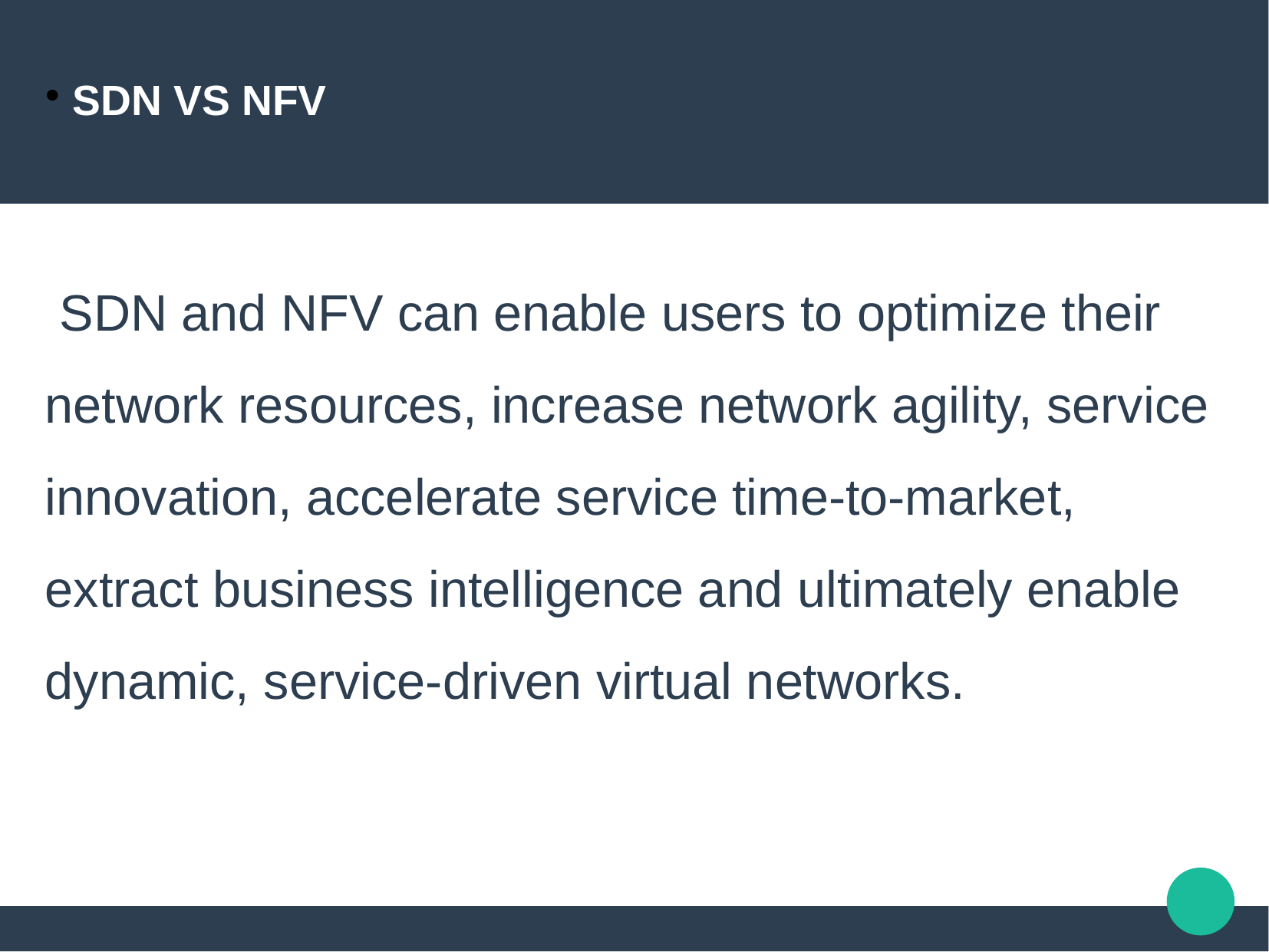

SDN VS NFV
 SDN and NFV can enable users to optimize their network resources, increase network agility, service innovation, accelerate service time-to-market, extract business intelligence and ultimately enable dynamic, service-driven virtual networks.